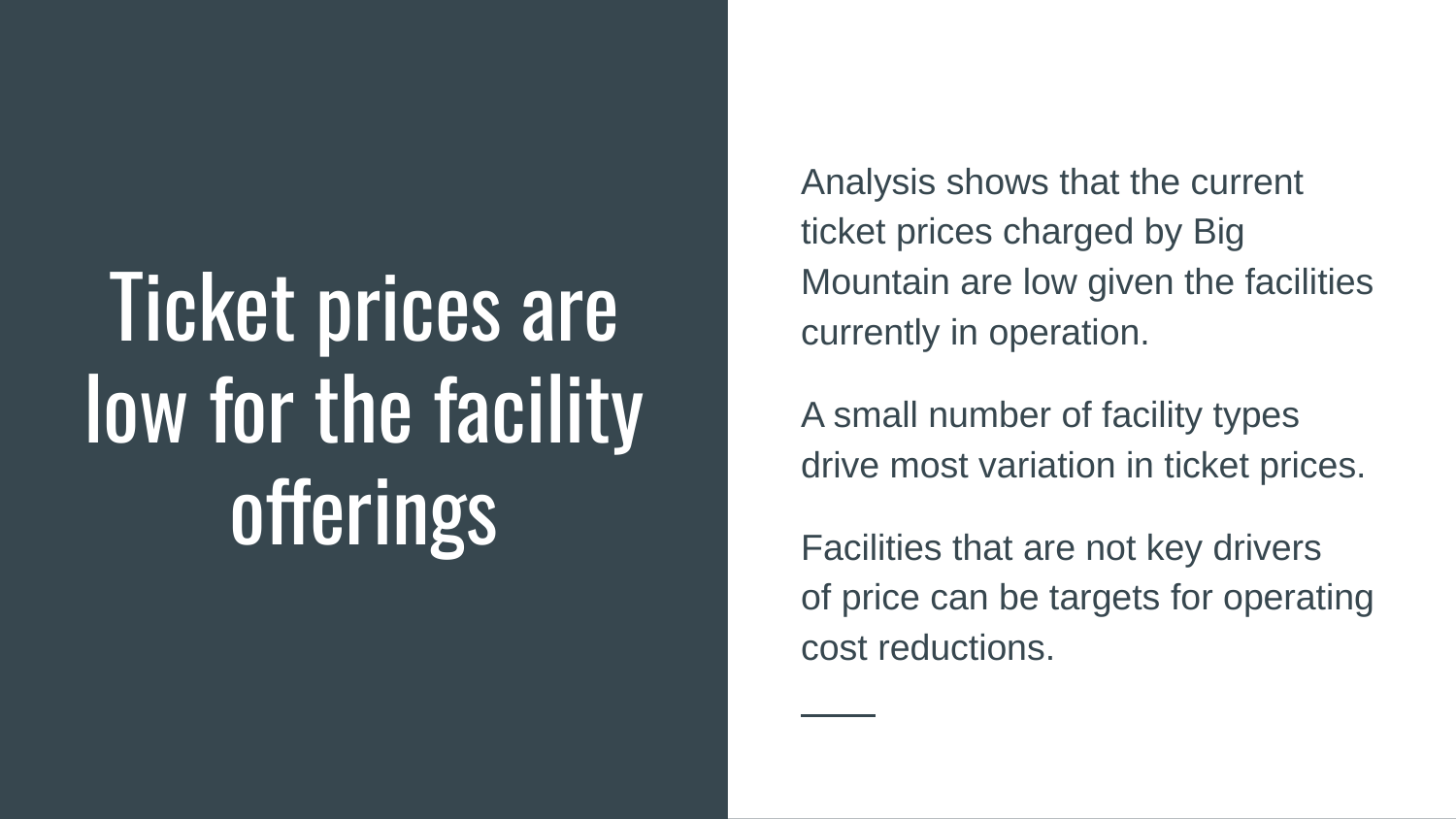

Analysis shows that the current
ticket prices charged by Big Mountain are low given the facilities currently in operation.
A small number of facility types drive most variation in ticket prices.
Facilities that are not key drivers
of price can be targets for operating cost reductions.
# Ticket prices are low for the facility offerings